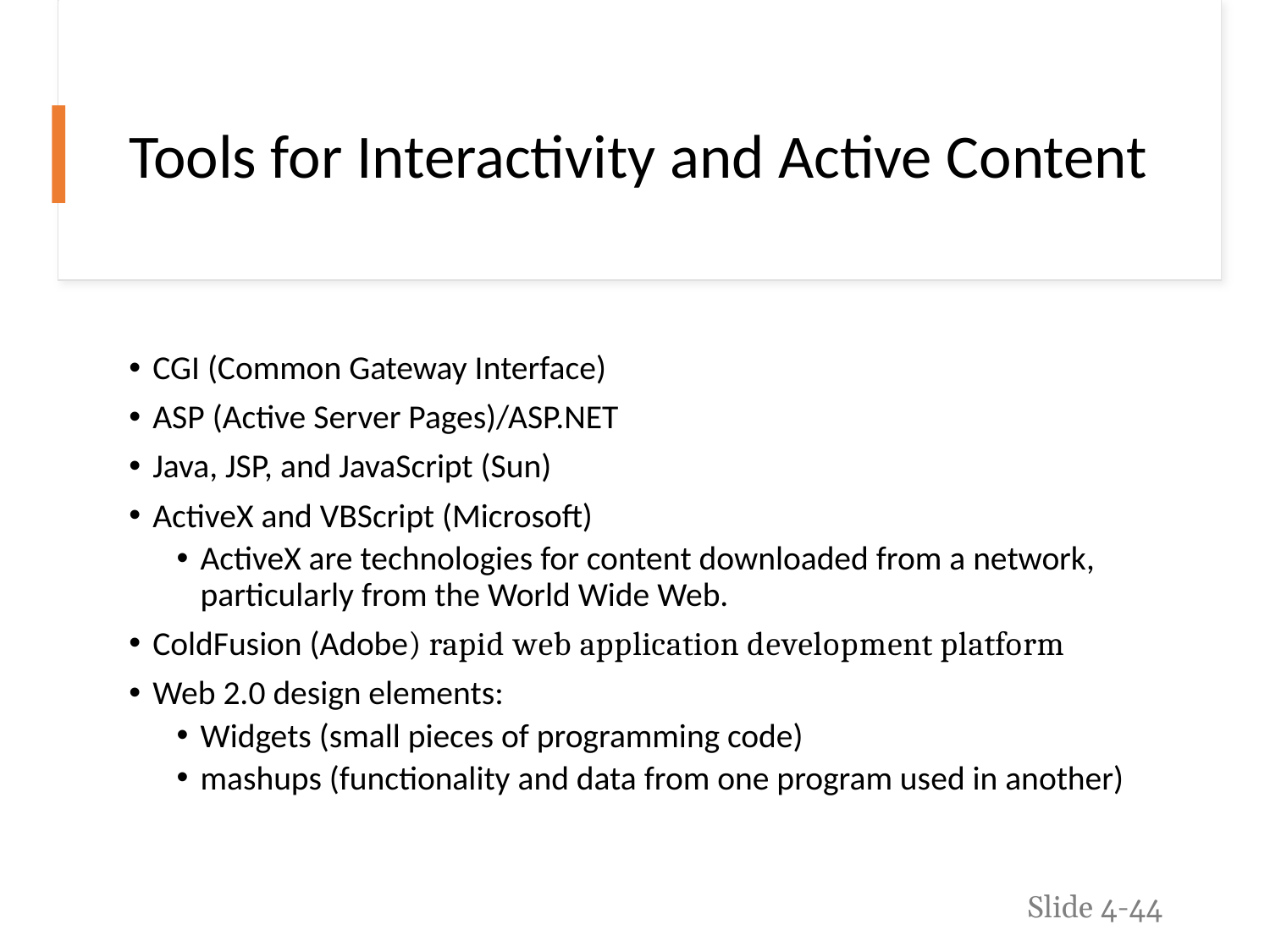

# Tools for Interactivity and Active Content

CGI (Common Gateway Interface)
ASP (Active Server Pages)/ASP.NET
Java, JSP, and JavaScript (Sun)
ActiveX and VBScript (Microsoft)
ActiveX are technologies for content downloaded from a network, particularly from the World Wide Web.
ColdFusion (Adobe) rapid web application development platform
Web 2.0 design elements:
Widgets (small pieces of programming code)
mashups (functionality and data from one program used in another)

Slide 4-44